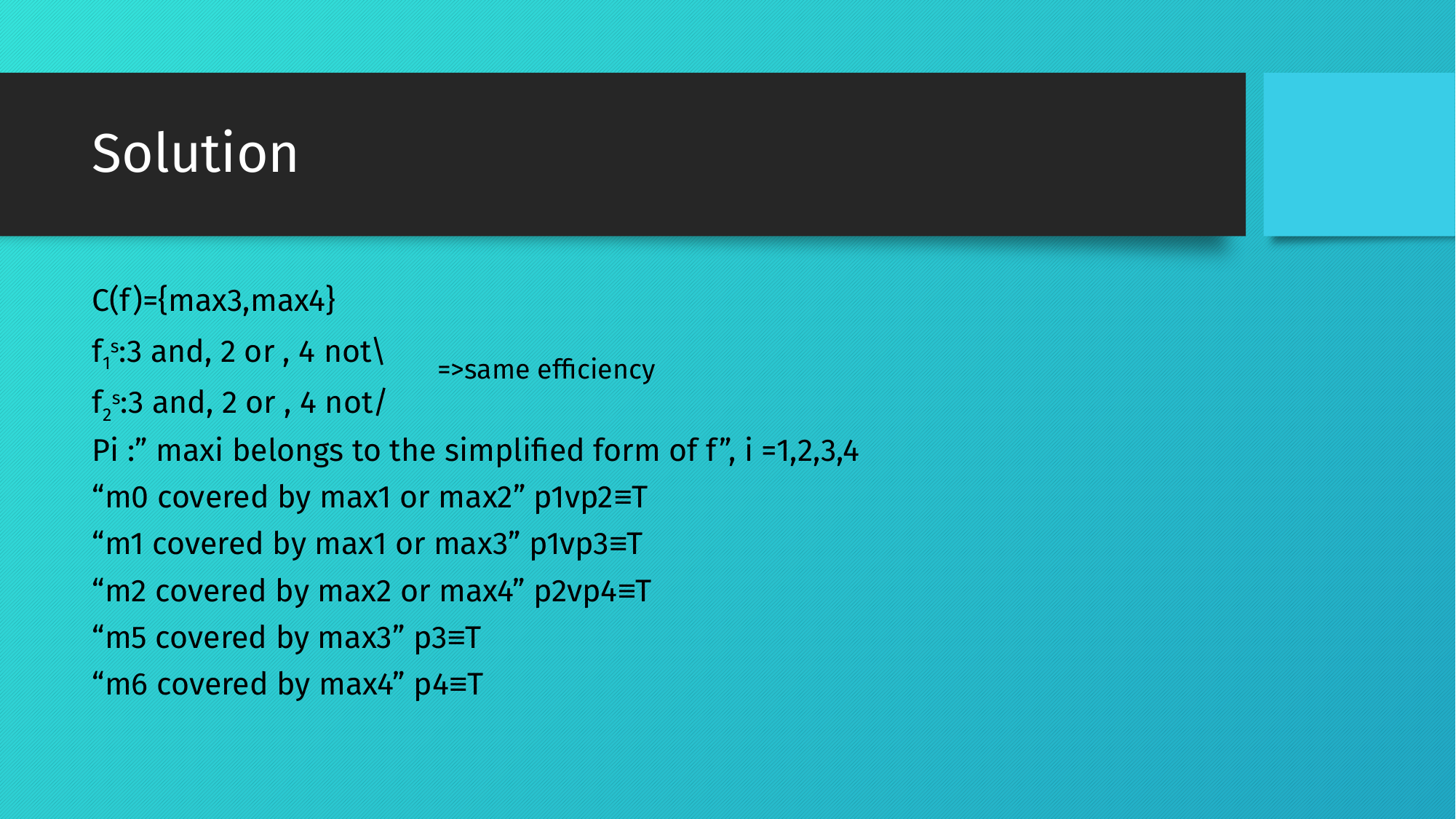

# Solution
C(f)={max3,max4}
f1s:3 and, 2 or , 4 not\
f2s:3 and, 2 or , 4 not/
Pi :” maxi belongs to the simplified form of f”, i =1,2,3,4
“m0 covered by max1 or max2” p1vp2≡T
“m1 covered by max1 or max3” p1vp3≡T
“m2 covered by max2 or max4” p2vp4≡T
“m5 covered by max3” p3≡T
“m6 covered by max4” p4≡T

=>same efficiency